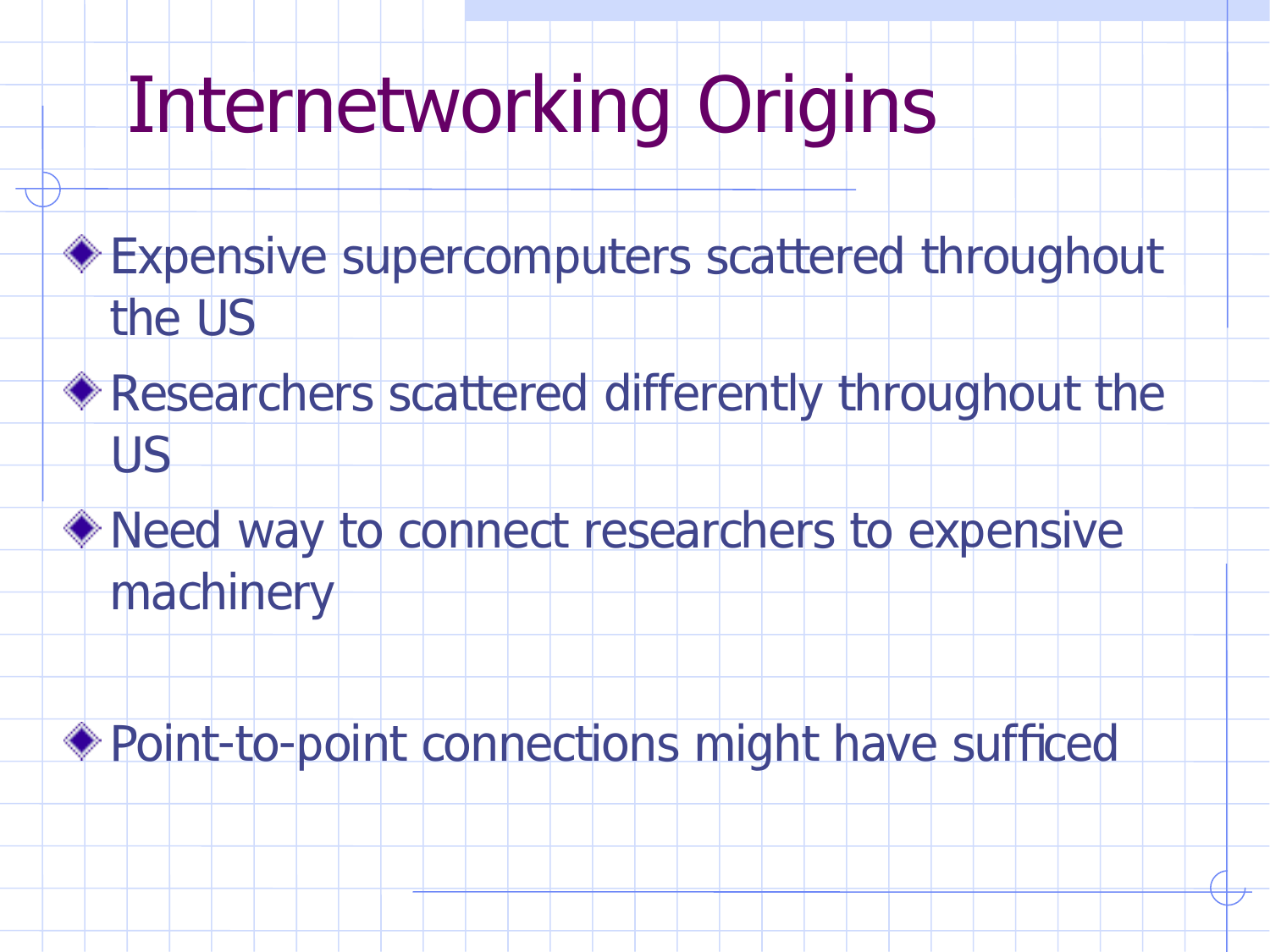

# Internetworking Origins
Expensive supercomputers scattered throughout the US
Researchers scattered differently throughout the US
Need way to connect researchers to expensive machinery

Point-to-point connections might have sufficed